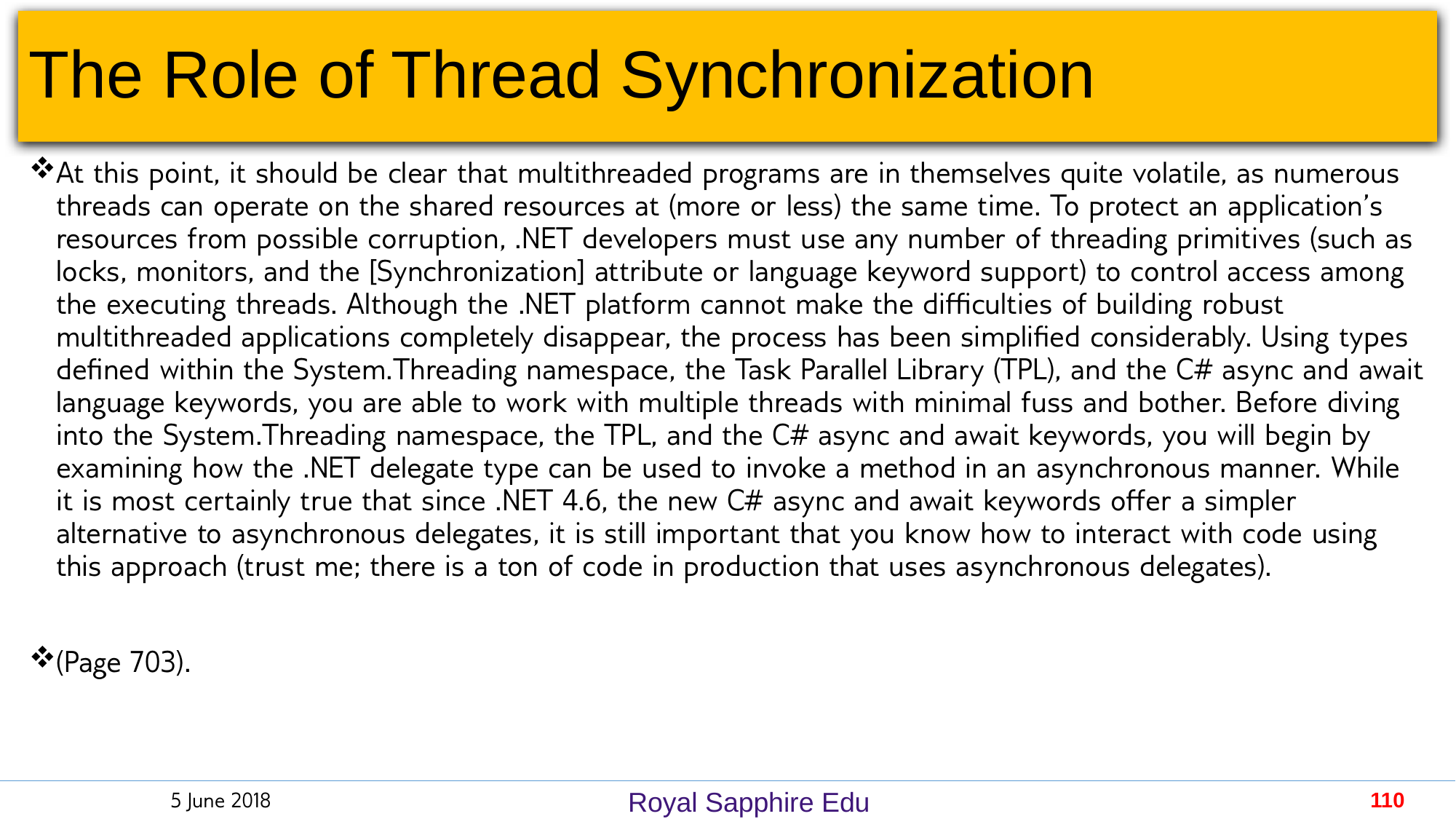

# The Role of Thread Synchronization
At this point, it should be clear that multithreaded programs are in themselves quite volatile, as numerous threads can operate on the shared resources at (more or less) the same time. To protect an application’s resources from possible corruption, .NET developers must use any number of threading primitives (such as locks, monitors, and the [Synchronization] attribute or language keyword support) to control access among the executing threads. Although the .NET platform cannot make the difficulties of building robust multithreaded applications completely disappear, the process has been simplified considerably. Using types defined within the System.Threading namespace, the Task Parallel Library (TPL), and the C# async and await language keywords, you are able to work with multiple threads with minimal fuss and bother. Before diving into the System.Threading namespace, the TPL, and the C# async and await keywords, you will begin by examining how the .NET delegate type can be used to invoke a method in an asynchronous manner. While it is most certainly true that since .NET 4.6, the new C# async and await keywords offer a simpler alternative to asynchronous delegates, it is still important that you know how to interact with code using this approach (trust me; there is a ton of code in production that uses asynchronous delegates).

(Page 703).
5 June 2018
110